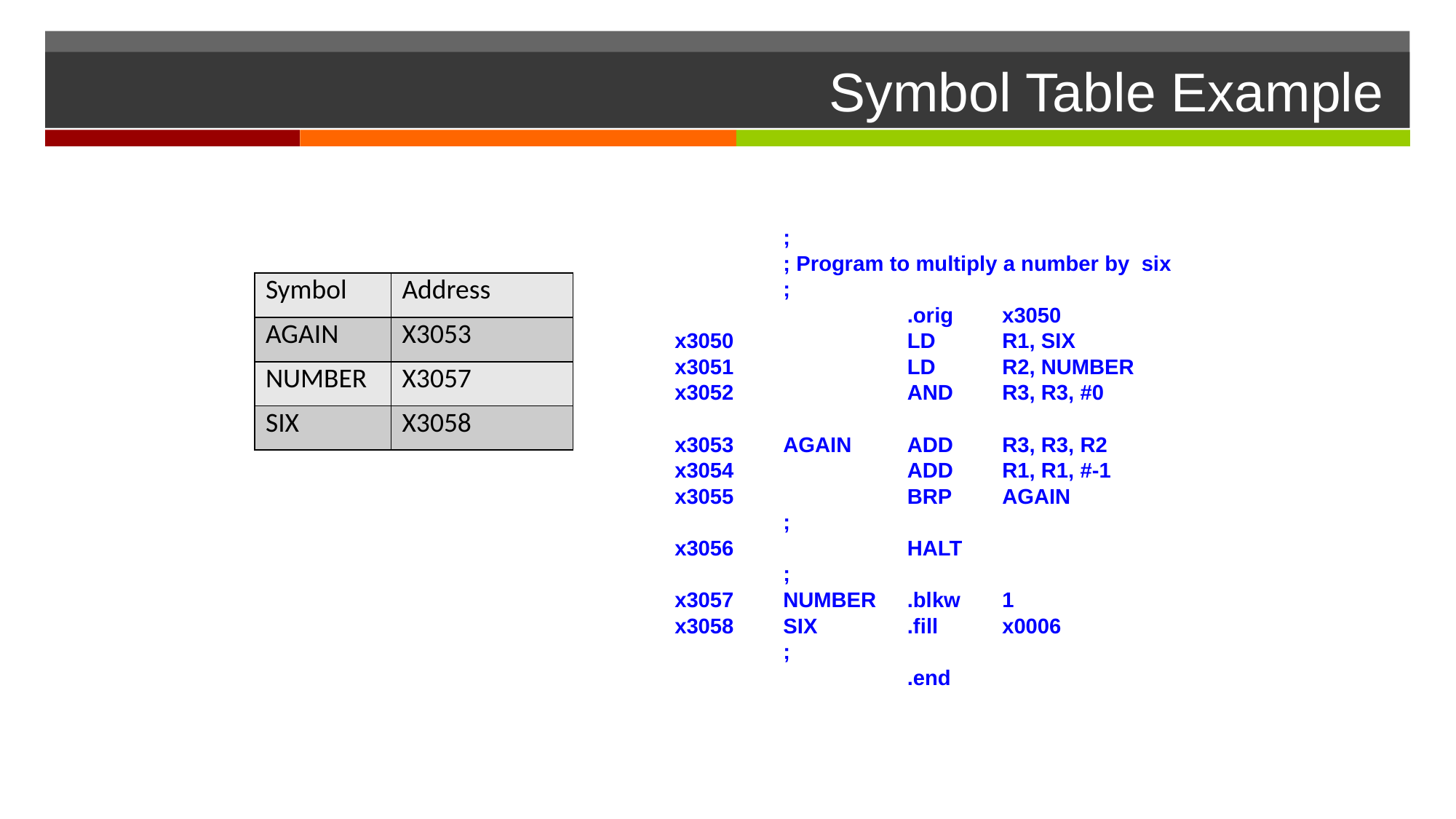

# Symbol Table Example
	;
	; Program to multiply a number by  six
	;
		.orig	x3050
x3050		LD	R1, SIX
x3051		LD	R2, NUMBER
x3052		AND	R3, R3, #0

x3053	AGAIN	ADD	R3, R3, R2
x3054		ADD	R1, R1, #-1
x3055		BRP	AGAIN
	;
x3056		HALT
	;
x3057	NUMBER	.blkw	1
x3058	SIX	.fill	x0006
	;
		.end
| Symbol | Address |
| --- | --- |
| AGAIN | X3053 |
| NUMBER | X3057 |
| SIX | X3058 |